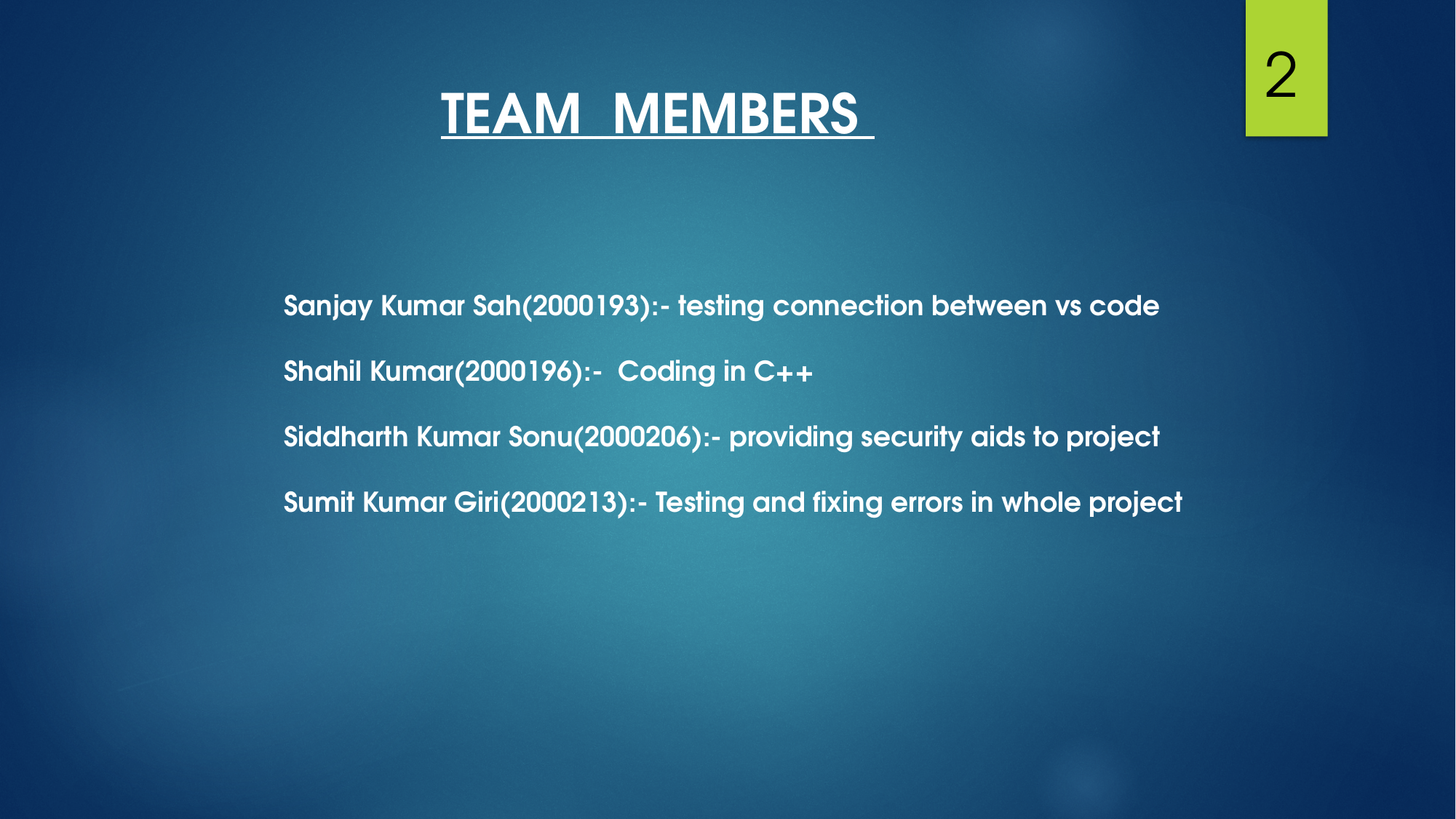

2
TEAM  MEMBERS
Sanjay Kumar Sah(2000193):- testing connection between vs code

Shahil Kumar(2000196):-  Coding in C++

Siddharth Kumar Sonu(2000206):- providing security aids to project

Sumit Kumar Giri(2000213):- Testing and fixing errors in whole project